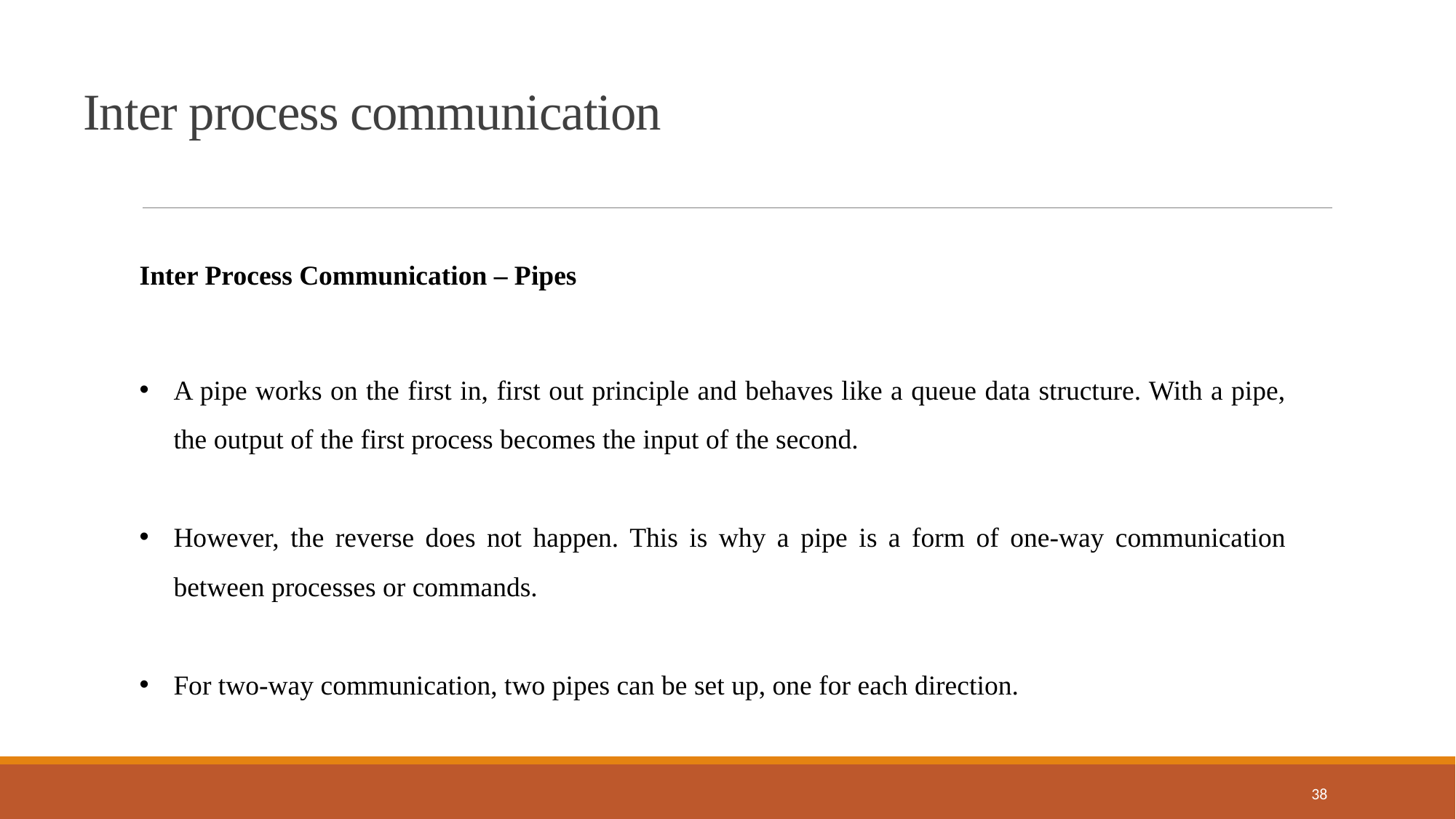

Inter process communication
Inter Process Communication – Pipes

A pipe works on the first in, first out principle and behaves like a queue data structure. With a pipe, the output of the first process becomes the input of the second.

However, the reverse does not happen. This is why a pipe is a form of one-way communication between processes or commands.

For two-way communication, two pipes can be set up, one for each direction.
38